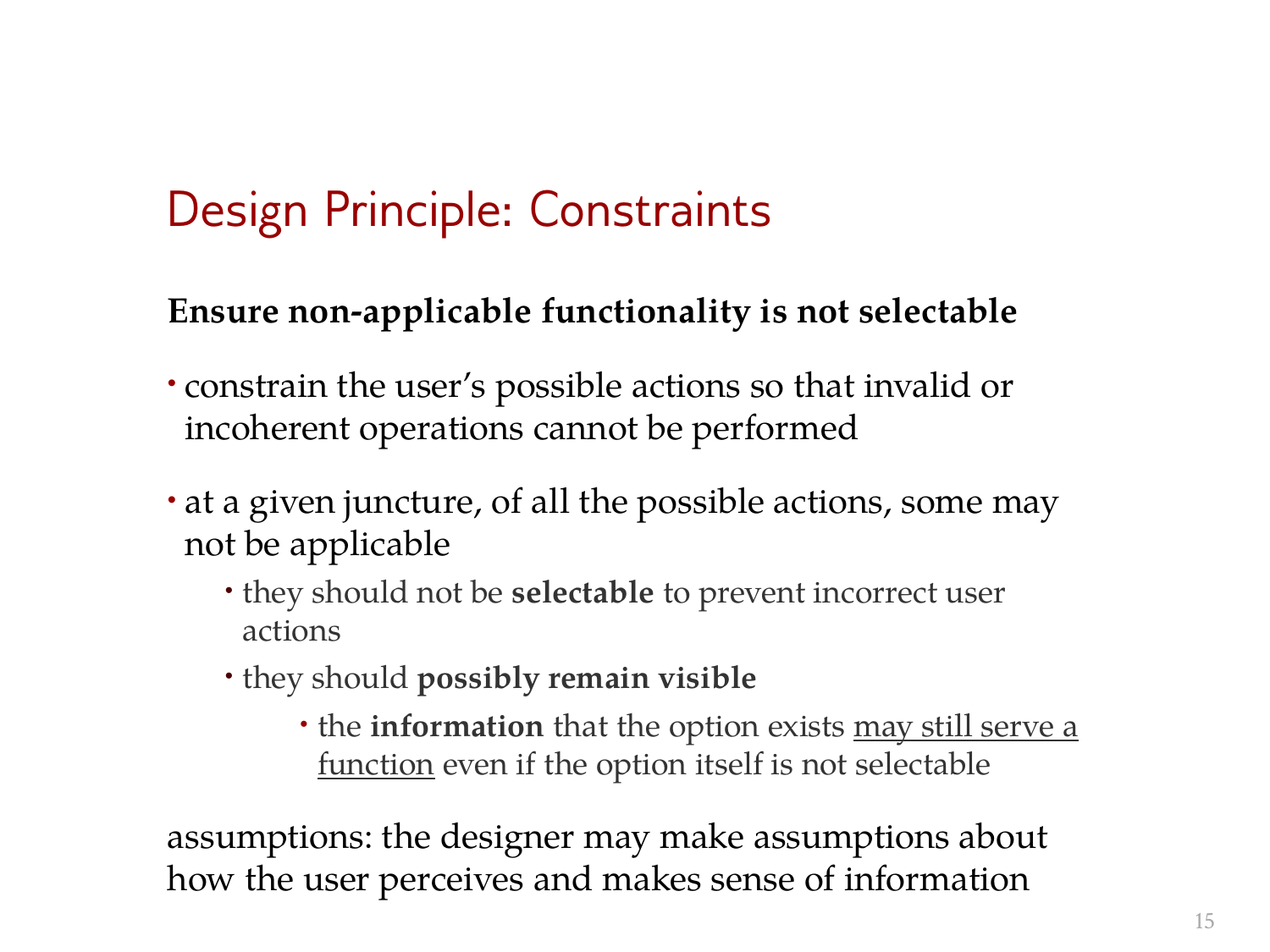

# Design Principle: Constraints
Ensure non-applicable functionality is not selectable
constrain the user’s possible actions so that invalid or incoherent operations cannot be performed
at a given juncture, of all the possible actions, some may not be applicable
they should not be selectable to prevent incorrect user actions
they should possibly remain visible
the information that the option exists may still serve a function even if the option itself is not selectable
assumptions: the designer may make assumptions about how the user perceives and makes sense of information
15